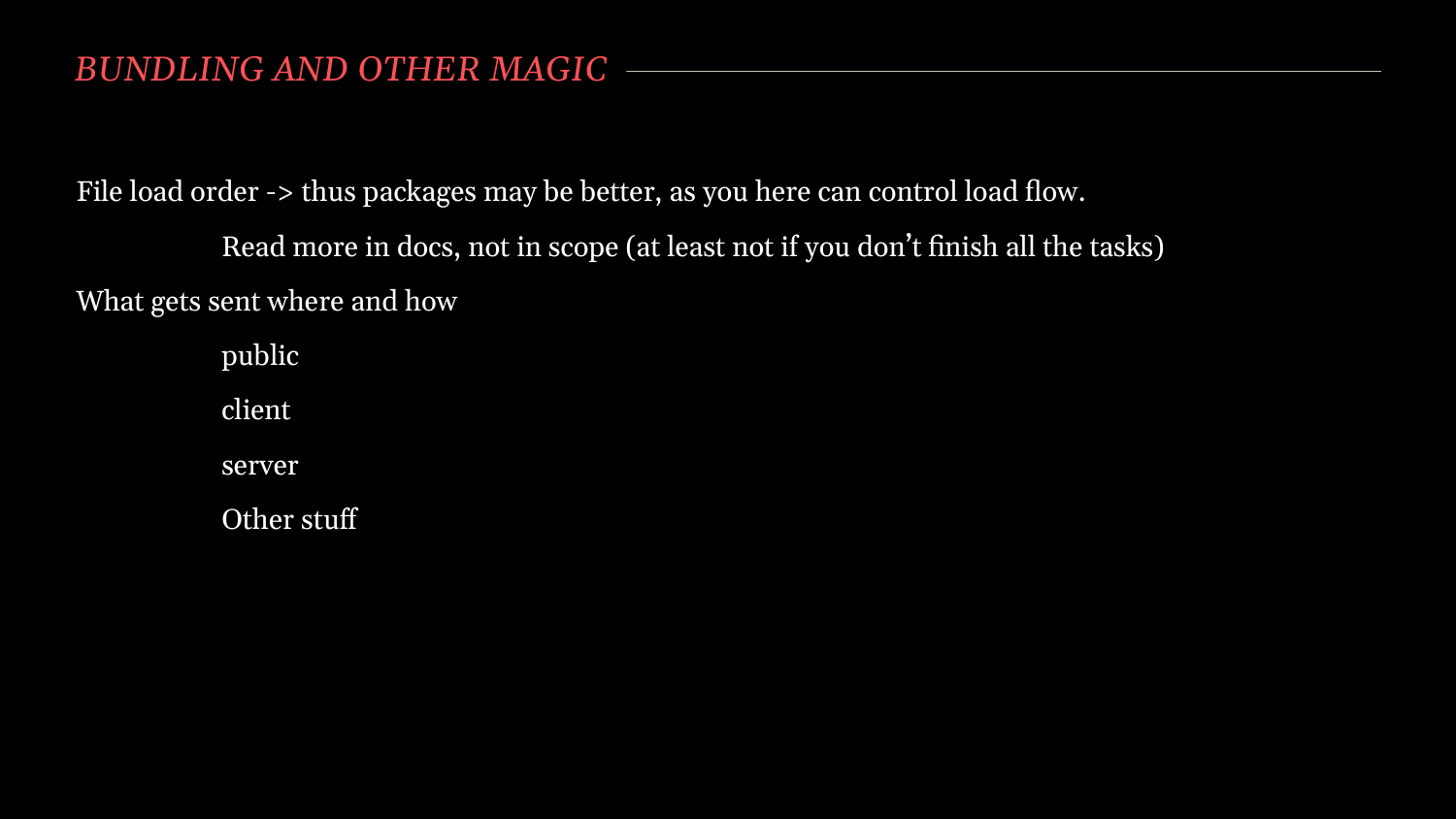

# Bundling and other magic
File load order -> thus packages may be better, as you here can control load flow.
	Read more in docs, not in scope (at least not if you don’t finish all the tasks)
What gets sent where and how
	public
	client
	server
	Other stuff